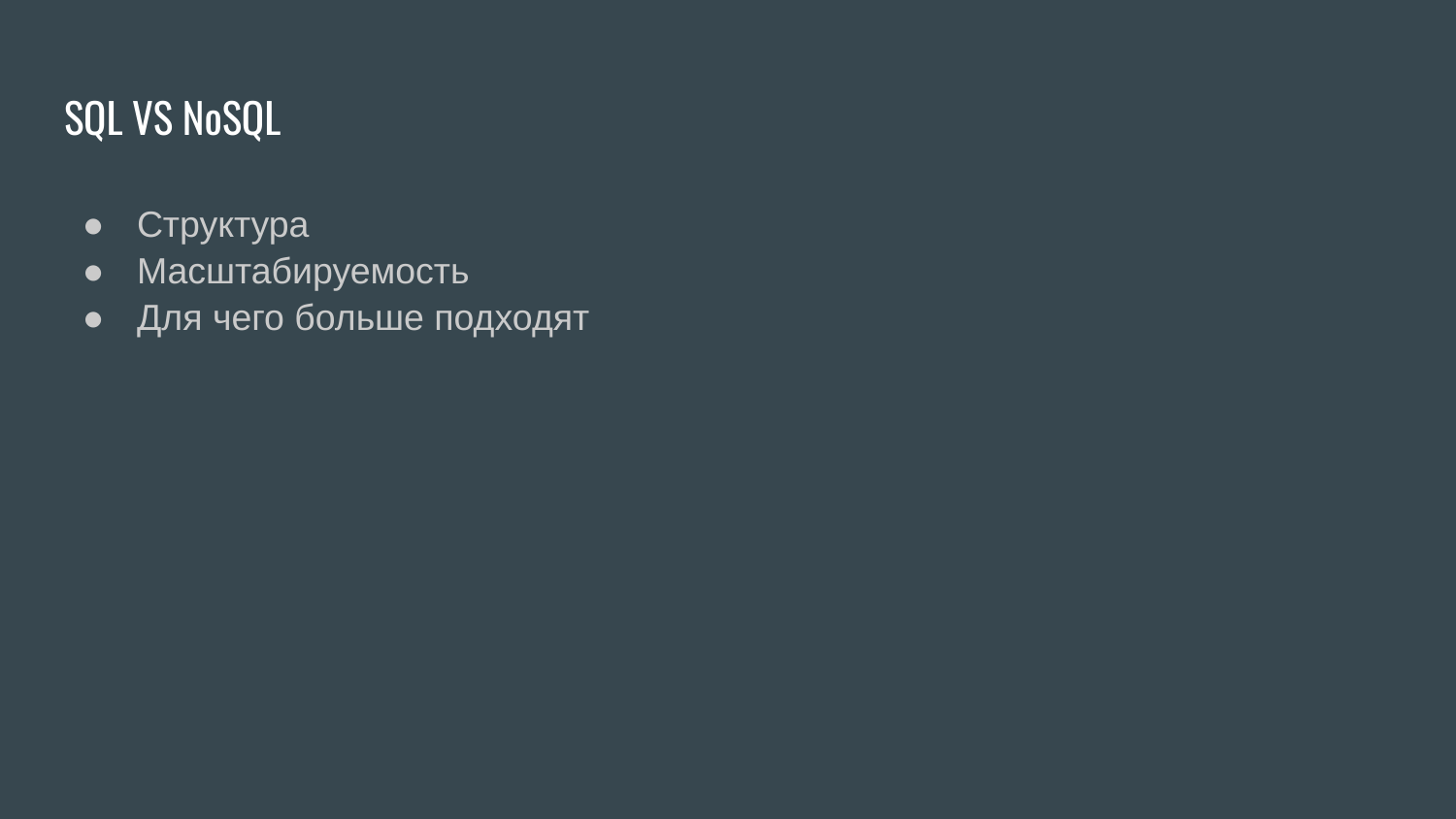

# SQL VS NoSQL
Структура
Масштабируемость
Для чего больше подходят